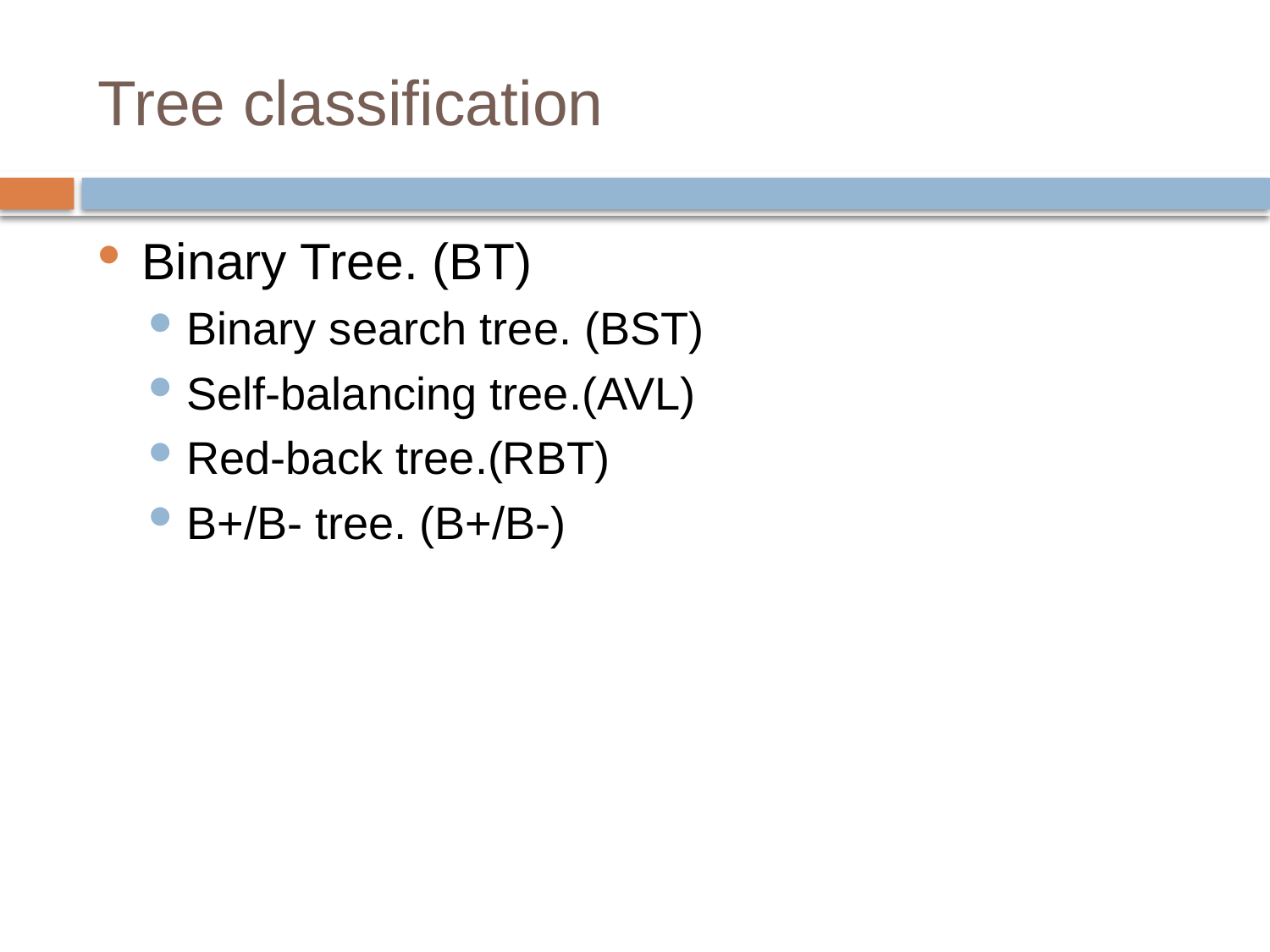

# Tree classification
Binary Tree. (BT)
Binary search tree. (BST)
Self-balancing tree.(AVL)
Red-back tree.(RBT)
B+/B- tree. (B+/B-)